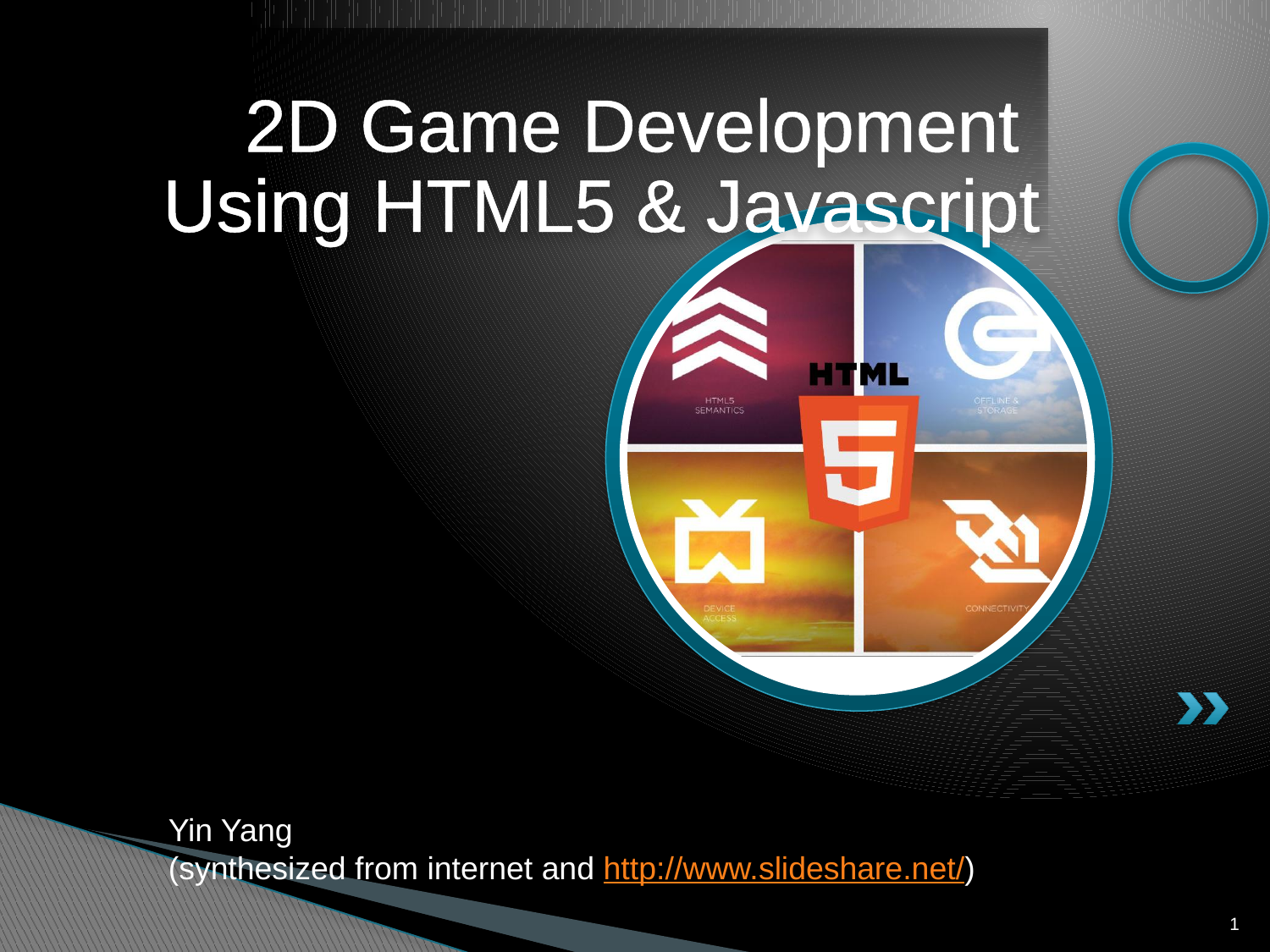

2D Game Development
Using HTML5 & Javascript
Yin Yang
(synthesized from internet and http://www.slideshare.net/)
#
1